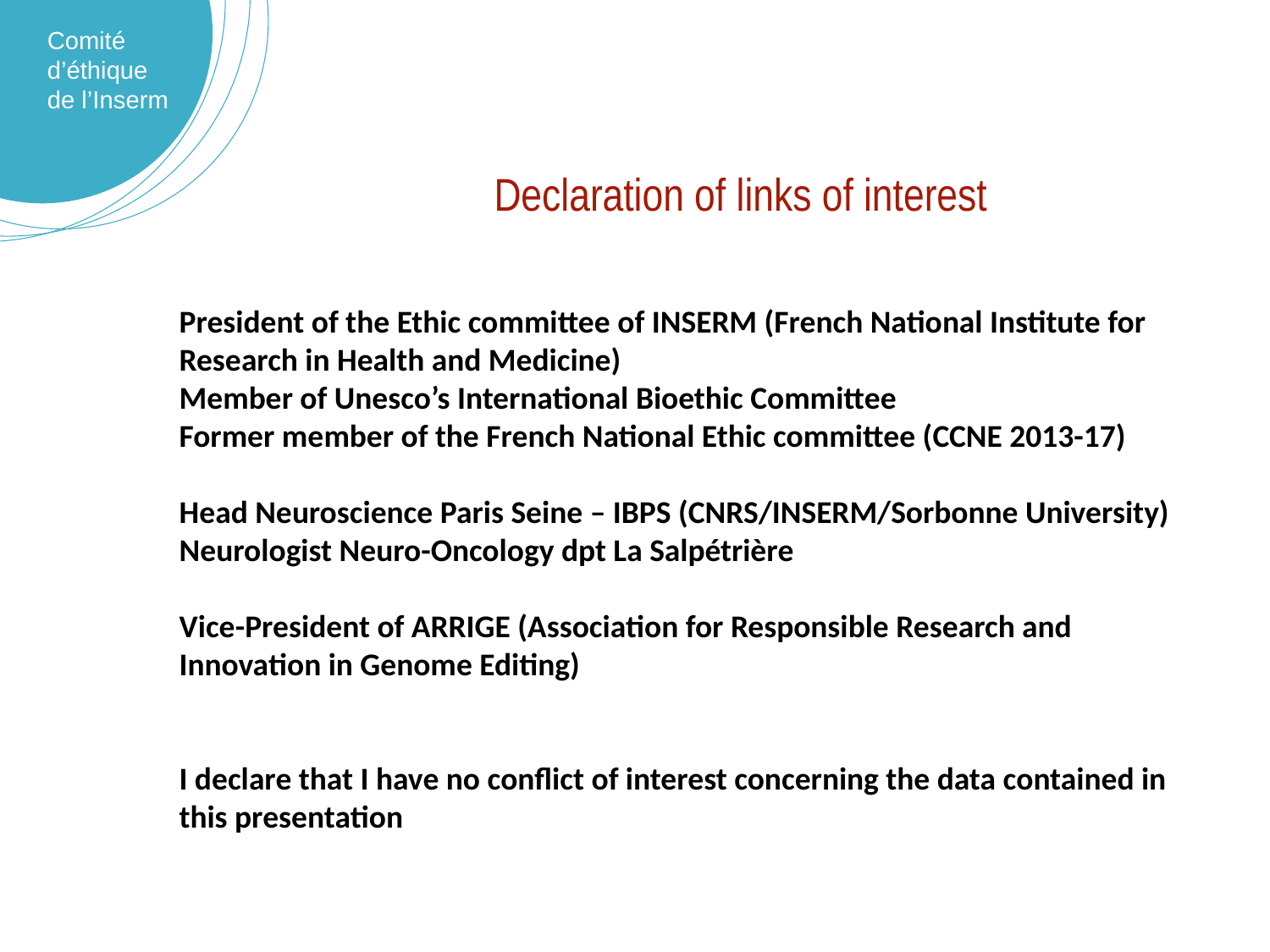

Declaration of links of interest
President of the Ethic committee of INSERM (French National Institute for Research in Health and Medicine)
Member of Unesco’s International Bioethic Committee
Former member of the French National Ethic committee (CCNE 2013-17)

Head Neuroscience Paris Seine – IBPS (CNRS/INSERM/Sorbonne University)
Neurologist Neuro-Oncology dpt La Salpétrière

Vice-President of ARRIGE (Association for Responsible Research and Innovation in Genome Editing)

I declare that I have no conflict of interest concerning the data contained in this presentation